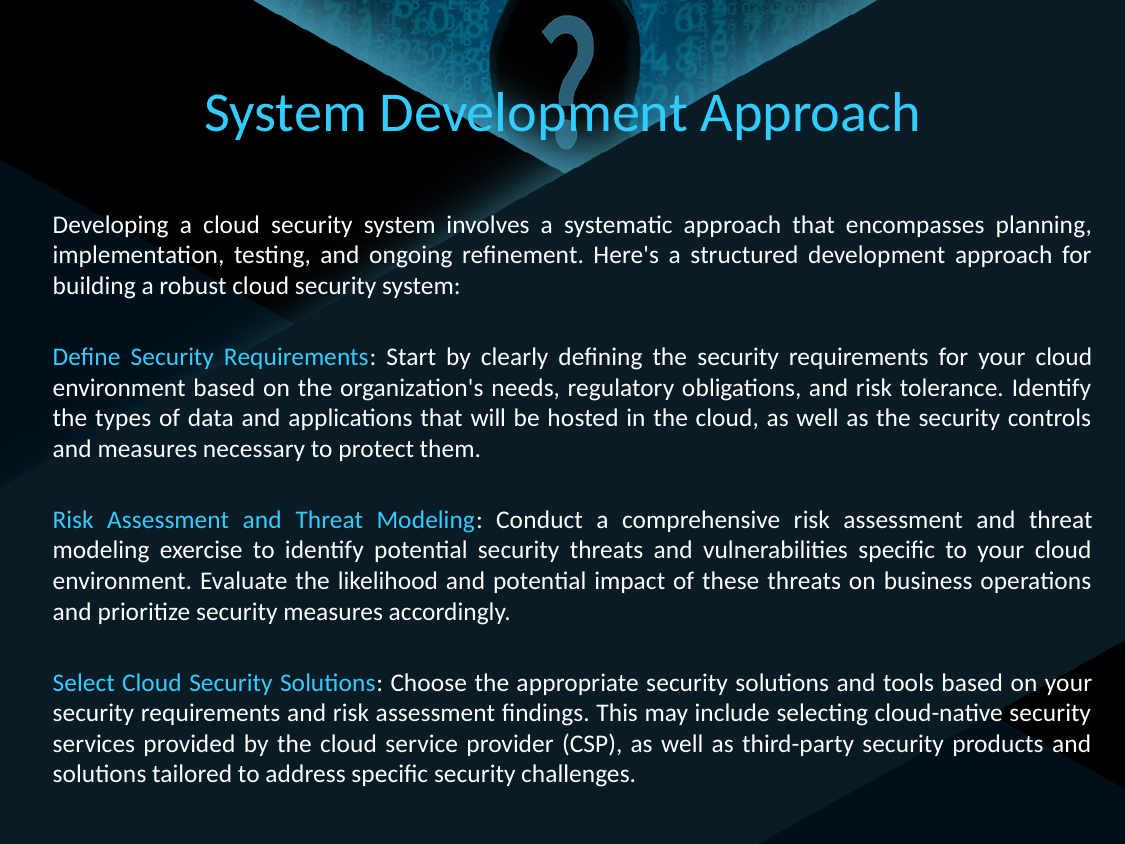

# System Development Approach
Developing a cloud security system involves a systematic approach that encompasses planning, implementation, testing, and ongoing refinement. Here's a structured development approach for building a robust cloud security system:

Define Security Requirements: Start by clearly defining the security requirements for your cloud environment based on the organization's needs, regulatory obligations, and risk tolerance. Identify the types of data and applications that will be hosted in the cloud, as well as the security controls and measures necessary to protect them.

Risk Assessment and Threat Modeling: Conduct a comprehensive risk assessment and threat modeling exercise to identify potential security threats and vulnerabilities specific to your cloud environment. Evaluate the likelihood and potential impact of these threats on business operations and prioritize security measures accordingly.

Select Cloud Security Solutions: Choose the appropriate security solutions and tools based on your security requirements and risk assessment findings. This may include selecting cloud-native security services provided by the cloud service provider (CSP), as well as third-party security products and solutions tailored to address specific security challenges.